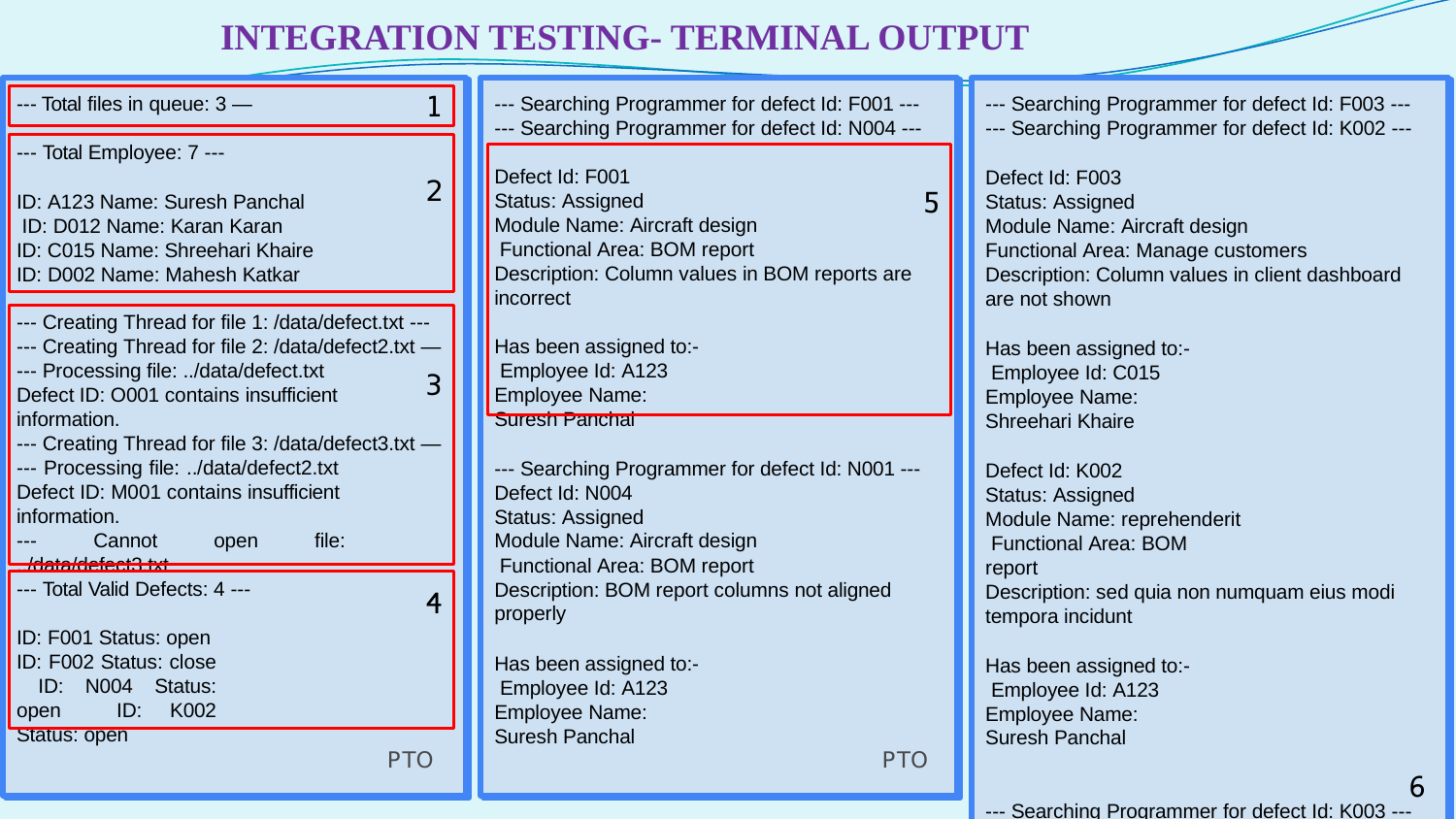

# INTEGRATION TESTING- TERMINAL OUTPUT

--- Searching Programmer for defect Id: F003 ---
--- Searching Programmer for defect Id: K002 ---

Defect Id: F003  Status: Assigned
Module Name: Aircraft design  Functional Area: Manage customers
Description: Column values in client dashboard  are not shown

Has been assigned to:-  Employee Id: C015
Employee Name: Shreehari Khaire

Defect Id: K002  Status: Assigned
Module Name: reprehenderit  Functional Area: BOM report
Description: sed quia non numquam eius modi  tempora incidunt

Has been assigned to:-  Employee Id: A123
Employee Name: Suresh Panchal

6
--- Searching Programmer for defect Id: K003 ---
--- Programmer not found for defect Id: K003 ---
--- Searching Programmer for defect Id: F003 ---
--- Searching Programmer for defect Id: K002 ---

Defect Id: F003  Status: Assigned
Module Name: Aircraft design  Functional Area: Manage customers
Description: Column values in client dashboard  are not shown

Has been assigned to:-  Employee Id: C015
Employee Name: Shreehari Khaire

Defect Id: K002  Status: Assigned
Module Name: reprehenderit  Functional Area: BOM report
Description: sed quia non numquam eius modi  tempora incidunt

Has been assigned to:-  Employee Id: A123
Employee Name: Suresh Panchal

6
--- Searching Programmer for defect Id: K003 ---
--- Programmer not found for defect Id: K003 ---

1

1
--- Total files in queue: 3 —
--- Searching Programmer for defect Id: F001 ---
--- Searching Programmer for defect Id: N004 ---
--- Total files in queue: 3 —
--- Searching Programmer for defect Id: F001 ---
--- Searching Programmer for defect Id: N004 ---
--- Total Employee: 7 ---

ID: A123 Name: Suresh Panchal  ID: D012 Name: Karan Karan
ID: C015 Name: Shreehari Khaire  ID: D002 Name: Mahesh Katkar
--- Total Employee: 7 ---

ID: A123 Name: Suresh Panchal  ID: D012 Name: Karan Karan
ID: C015 Name: Shreehari Khaire  ID: D002 Name: Mahesh Katkar

Defect Id: F001  Status: Assigned
Module Name: Aircraft design  Functional Area: BOM report
Description: Column values in BOM reports are  incorrect
Defect Id: F001  Status: Assigned
Module Name: Aircraft design  Functional Area: BOM report
Description: Column values in BOM reports are  incorrect
2
2
5
5
--- Creating Thread for file 1: /data/defect.txt ---
--- Creating Thread for file 2: /data/defect2.txt —
--- Processing file: ../data/defect.txt
--- Creating Thread for file 1: /data/defect.txt ---
--- Creating Thread for file 2: /data/defect2.txt —
--- Processing file: ../data/defect.txt
Has been assigned to:-  Employee Id: A123
Employee Name: Suresh Panchal

--- Searching Programmer for defect Id: N001 ---  Defect Id: N004
Status: Assigned
Module Name: Aircraft design  Functional Area: BOM report
Description: BOM report columns not aligned  properly

Has been assigned to:-  Employee Id: A123
Employee Name: Suresh Panchal
Has been assigned to:-  Employee Id: A123
Employee Name: Suresh Panchal

--- Searching Programmer for defect Id: N001 ---  Defect Id: N004
Status: Assigned
Module Name: Aircraft design  Functional Area: BOM report
Description: BOM report columns not aligned  properly

Has been assigned to:-  Employee Id: A123
Employee Name: Suresh Panchal
3
3
Defect ID: O001 contains insufficient  information.
Defect ID: O001 contains insufficient  information.
--- Creating Thread for file 3: /data/defect3.txt —
--- Processing file: ../data/defect2.txt  Defect ID: M001 contains insufficient  information.
--- Cannot open file: ../data/defect3.txt
--- Creating Thread for file 3: /data/defect3.txt —
--- Processing file: ../data/defect2.txt  Defect ID: M001 contains insufficient  information.
--- Cannot open file: ../data/defect3.txt

--- Total Valid Defects: 4 ---
--- Total Valid Defects: 4 ---
4
4
ID: F001 Status: open  ID: F002 Status: close  ID: N004 Status: open  ID: K002 Status: open
ID: F001 Status: open  ID: F002 Status: close  ID: N004 Status: open  ID: K002 Status: open
PTO
PTO
PTO
PTO